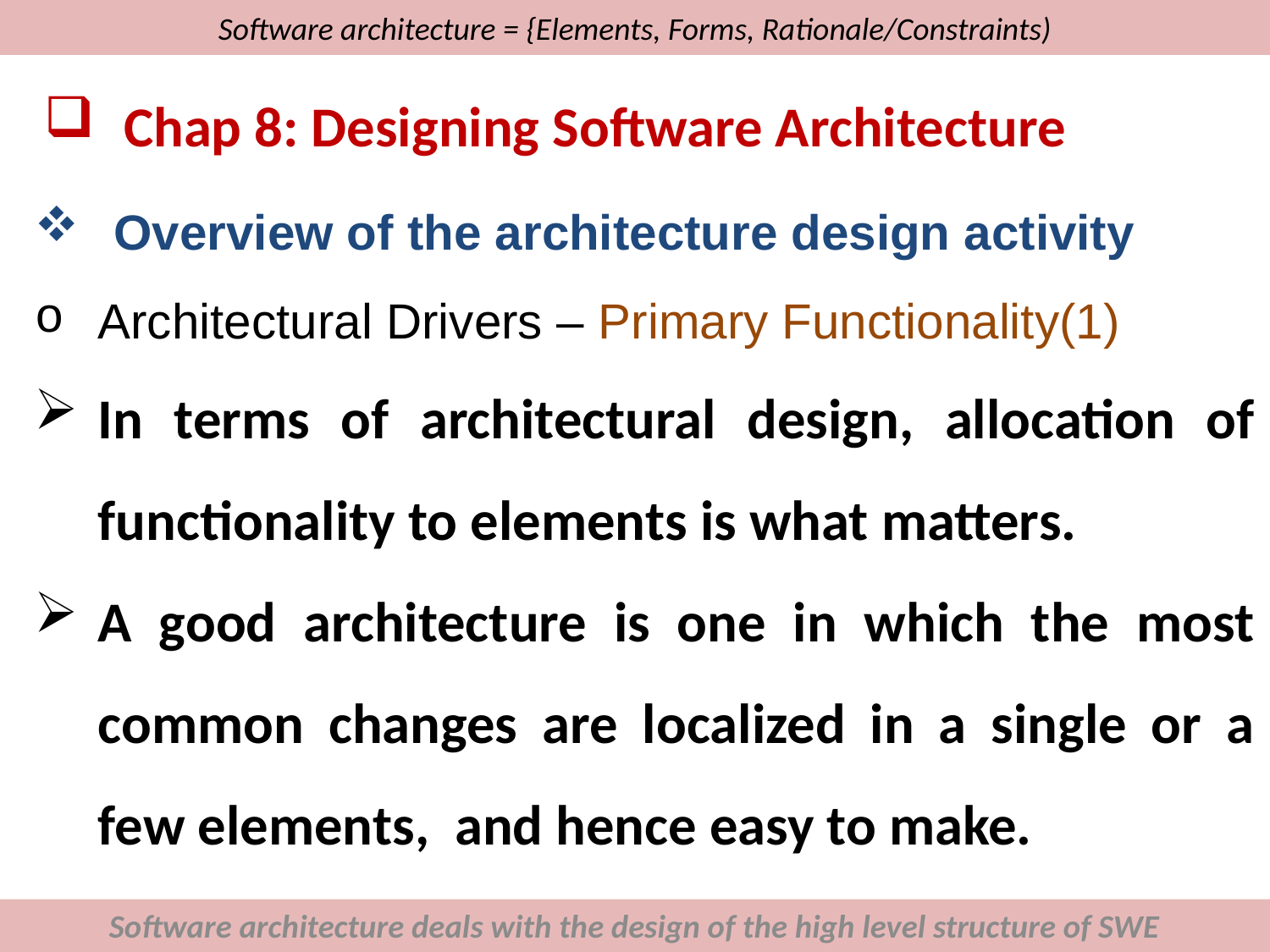

# Software architecture = {Elements, Forms, Rationale/Constraints)
Chap 8: Designing Software Architecture
Overview of the architecture design activity
Architectural Drivers – Primary Functionality(1)
In terms of architectural design, allocation of functionality to elements is what matters.
A good architecture is one in which the most common changes are localized in a single or a few elements,  and hence easy to make.

Software architecture deals with the design of the high level structure of SWE